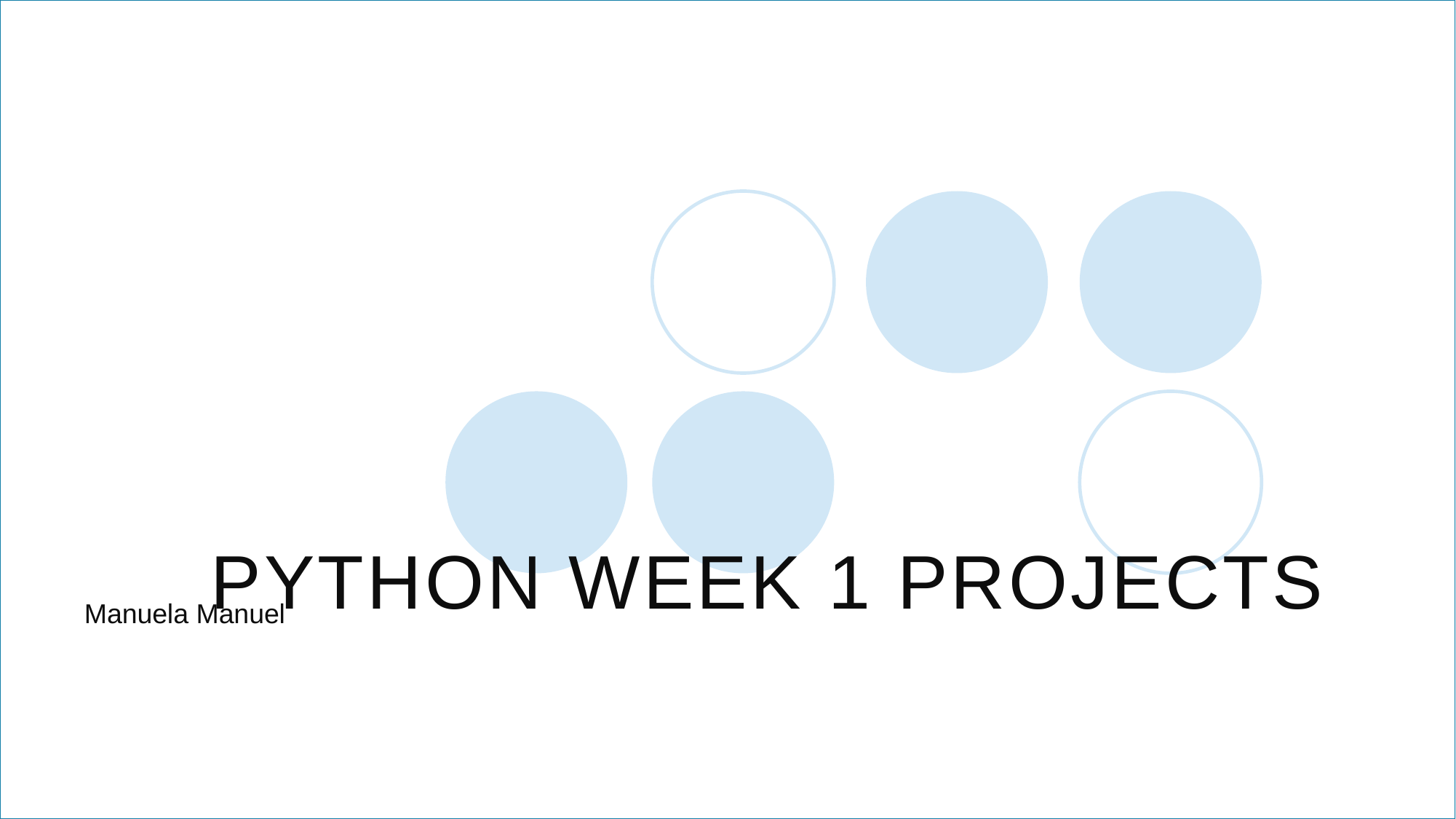

# PYTHON WEEK 1 PROJECTS
Manuela Manuel